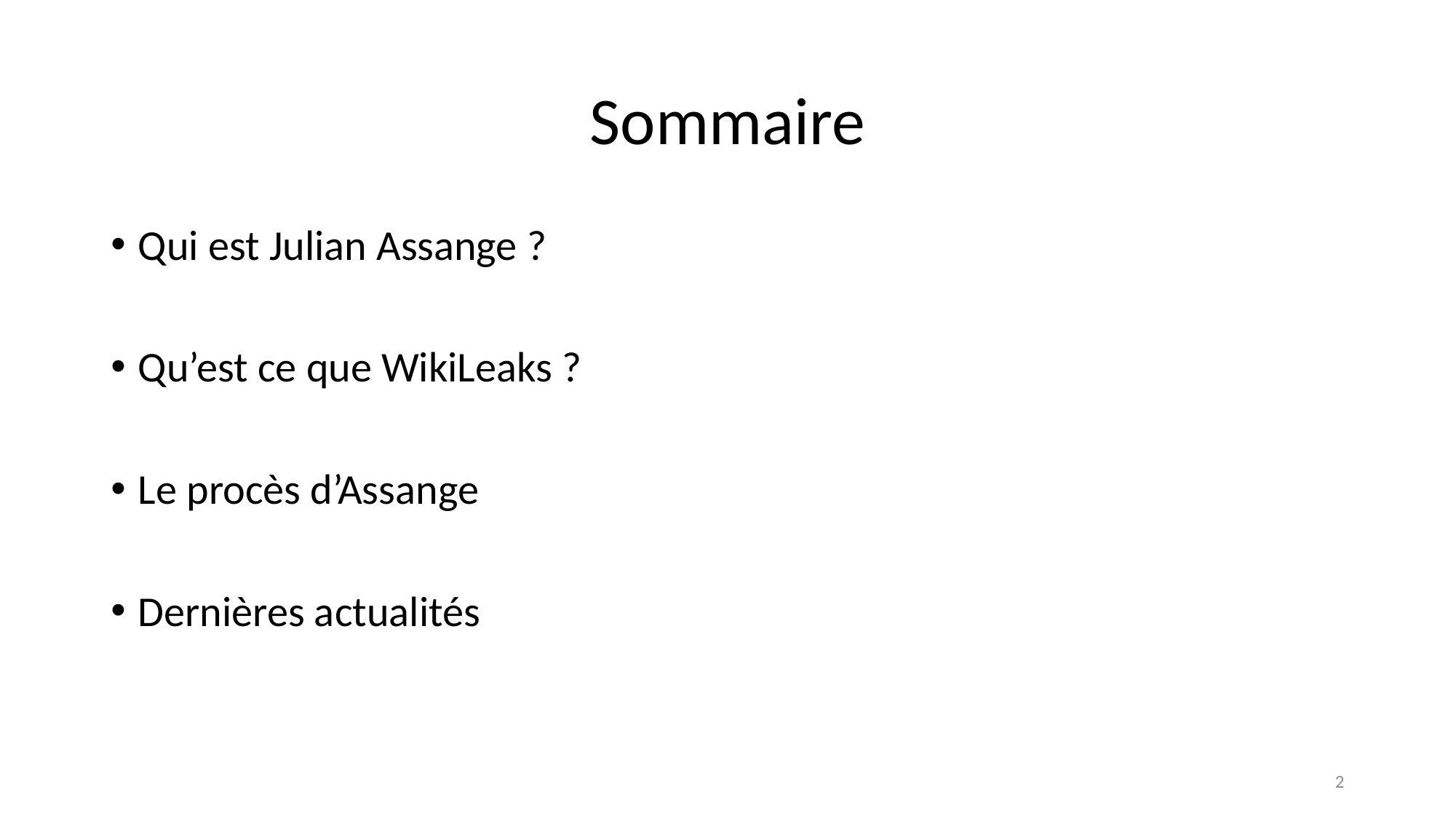

# Sommaire
Qui est Julian Assange ?

Qu’est ce que WikiLeaks ?

Le procès d’Assange

Dernières actualités
2